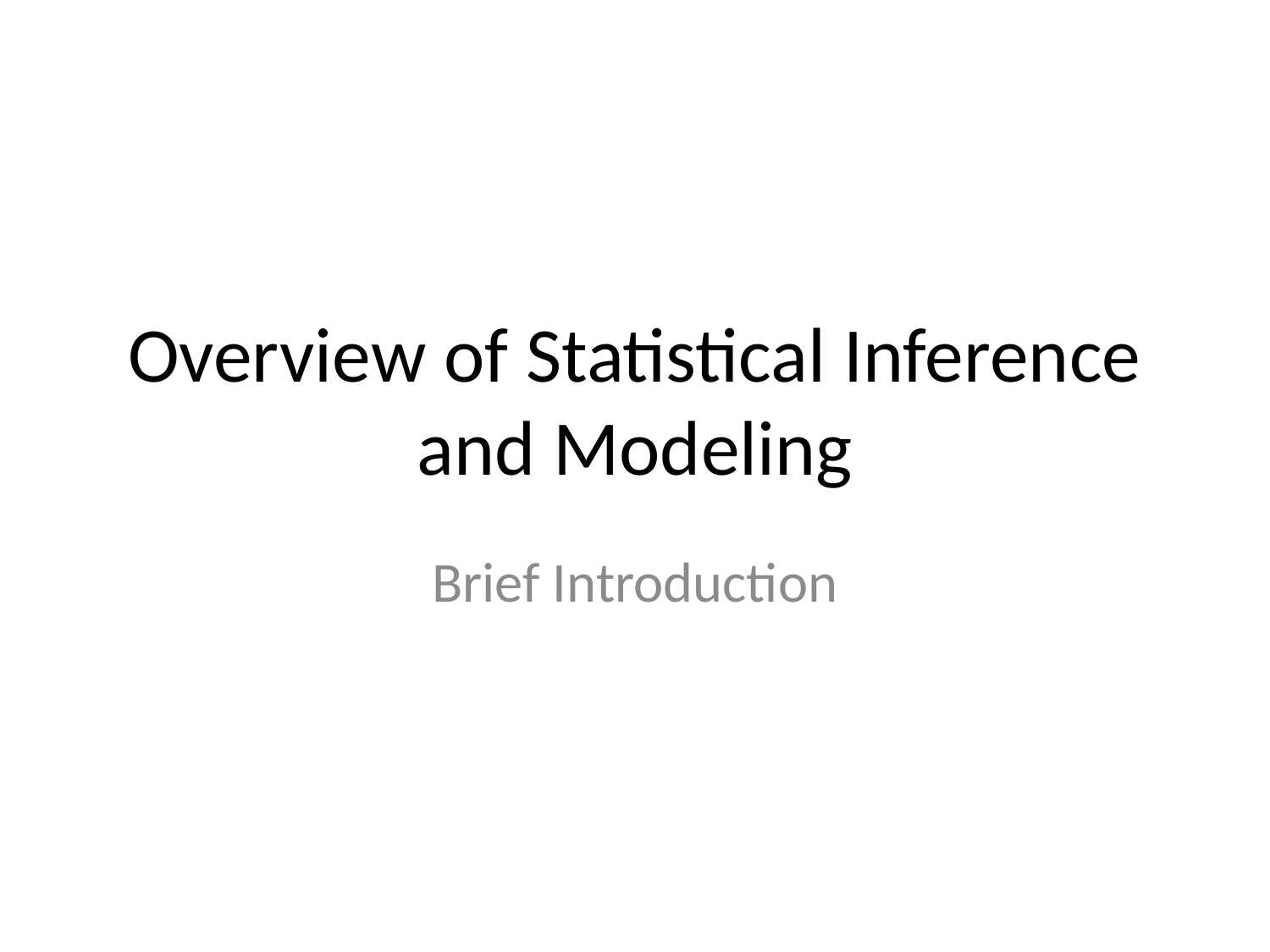

# Overview of Statistical Inference and Modeling
Brief Introduction